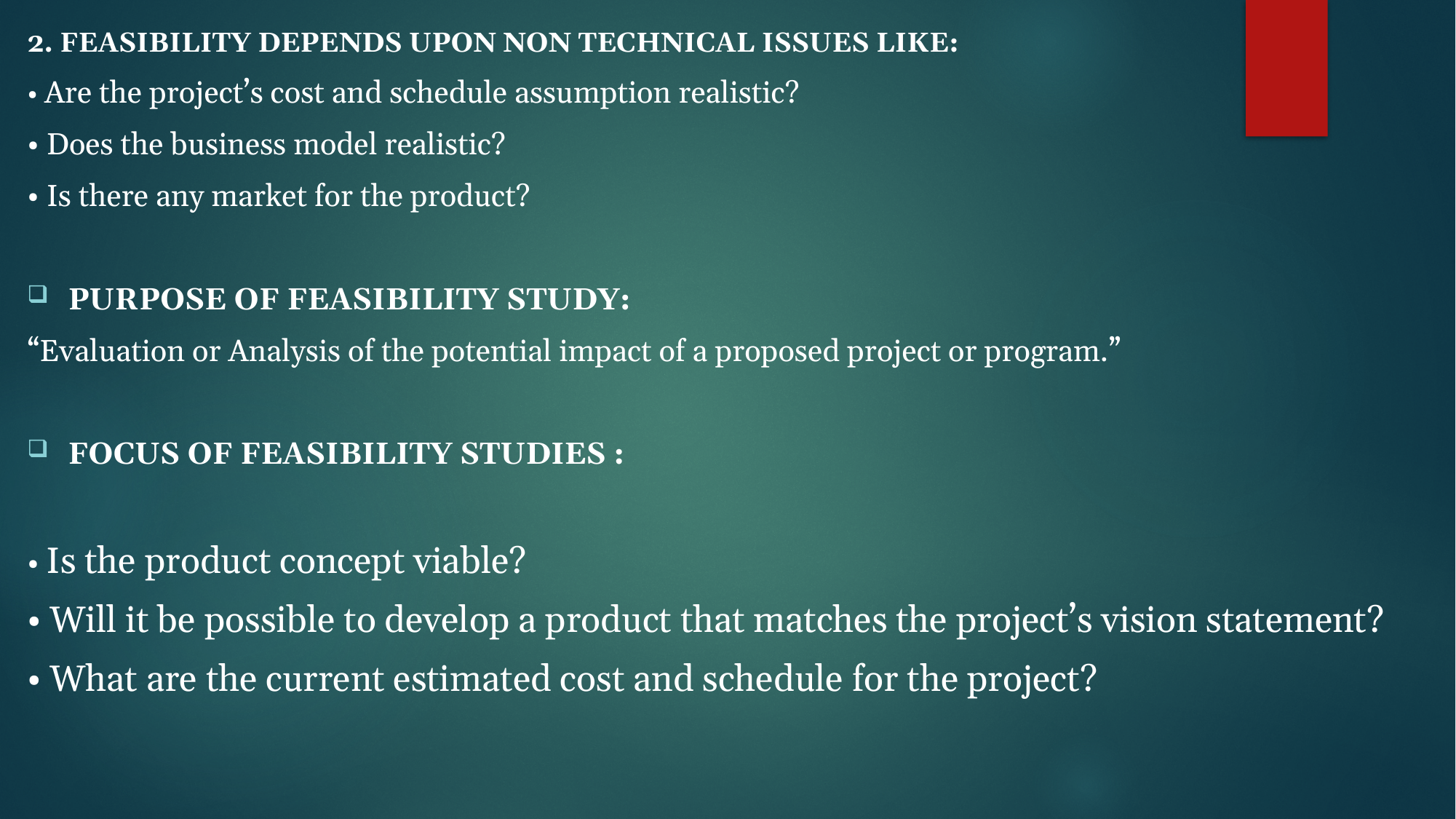

2. FEASIBILITY DEPENDS UPON NON TECHNICAL ISSUES LIKE:
• Are the project’s cost and schedule assumption realistic?
• Does the business model realistic?
• Is there any market for the product?

PURPOSE OF FEASIBILITY STUDY:
“Evaluation or Analysis of the potential impact of a proposed project or program.”

FOCUS OF FEASIBILITY STUDIES :

• Is the product concept viable?
• Will it be possible to develop a product that matches the project’s vision statement?
• What are the current estimated cost and schedule for the project?